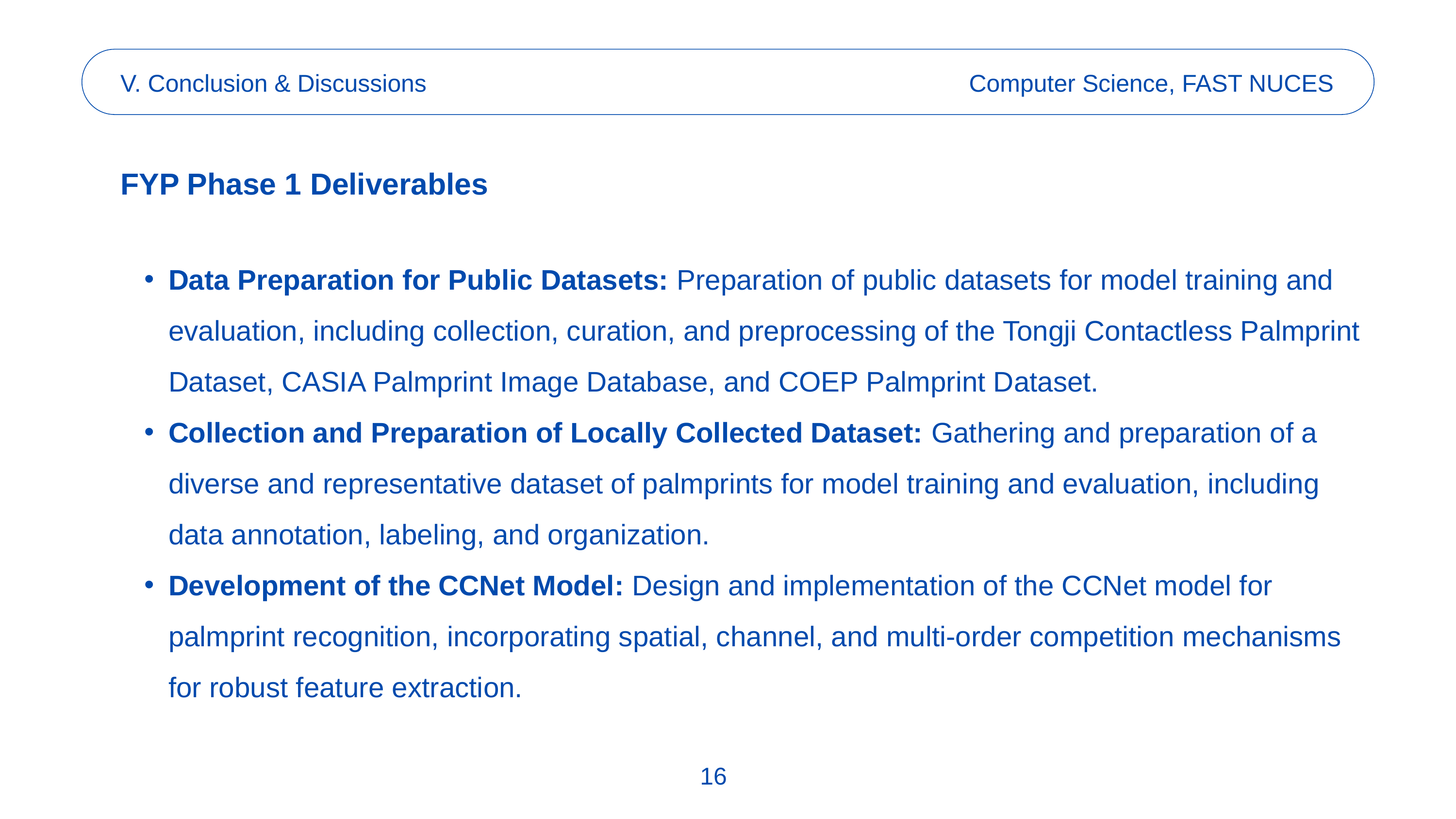

V. Conclusion & Discussions
Computer Science, FAST NUCES
FYP Phase 1 Deliverables
Data Preparation for Public Datasets: Preparation of public datasets for model training and evaluation, including collection, curation, and preprocessing of the Tongji Contactless Palmprint Dataset, CASIA Palmprint Image Database, and COEP Palmprint Dataset.
Collection and Preparation of Locally Collected Dataset: Gathering and preparation of a diverse and representative dataset of palmprints for model training and evaluation, including data annotation, labeling, and organization.
Development of the CCNet Model: Design and implementation of the CCNet model for palmprint recognition, incorporating spatial, channel, and multi-order competition mechanisms for robust feature extraction.
16